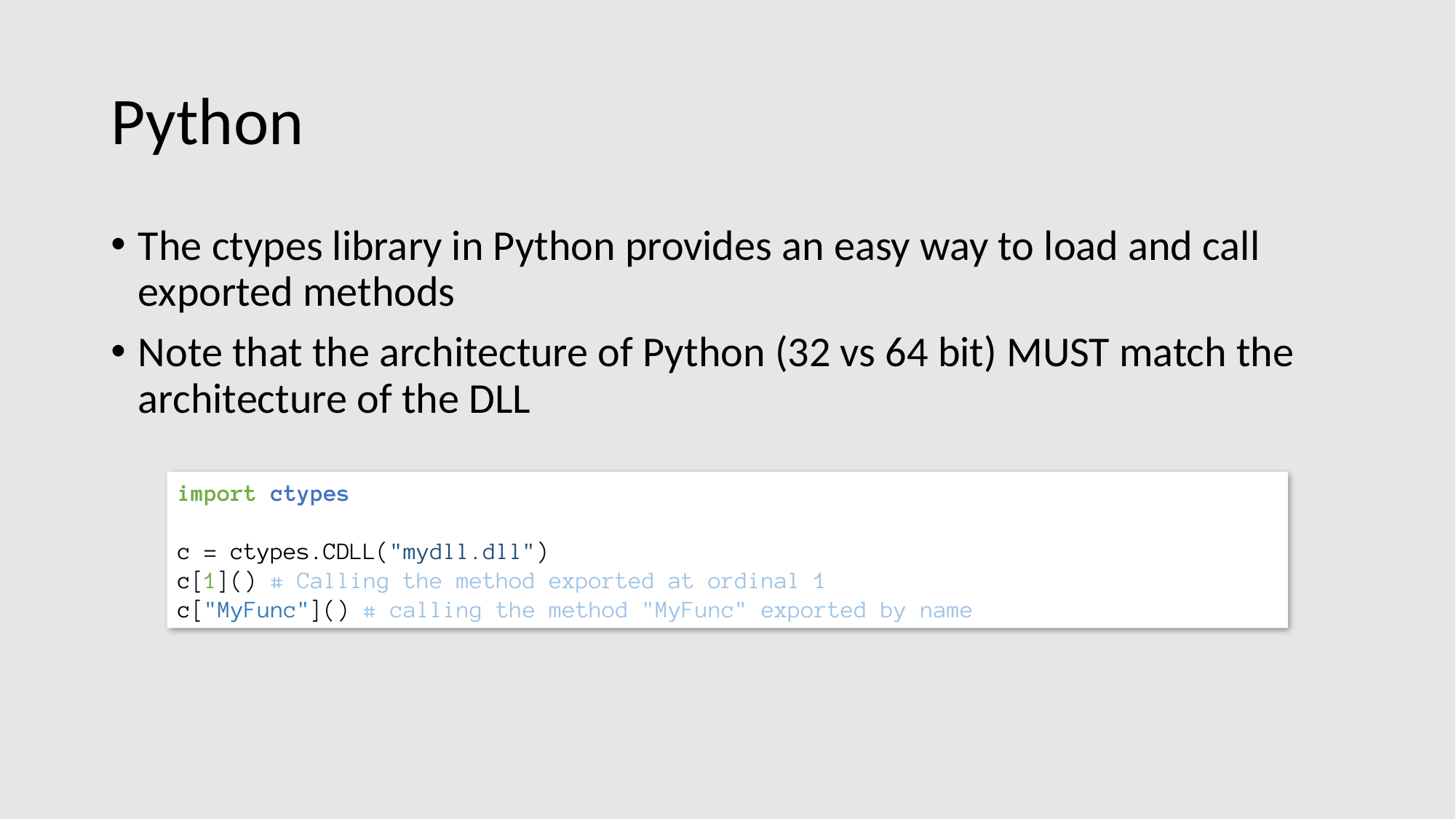

# Python
The ctypes library in Python provides an easy way to load and call exported methods
Note that the architecture of Python (32 vs 64 bit) MUST match the architecture of the DLL
import ctypes

c = ctypes.CDLL("mydll.dll")
c[1]() # Calling the method exported at ordinal 1
c["MyFunc"]() # calling the method "MyFunc" exported by name